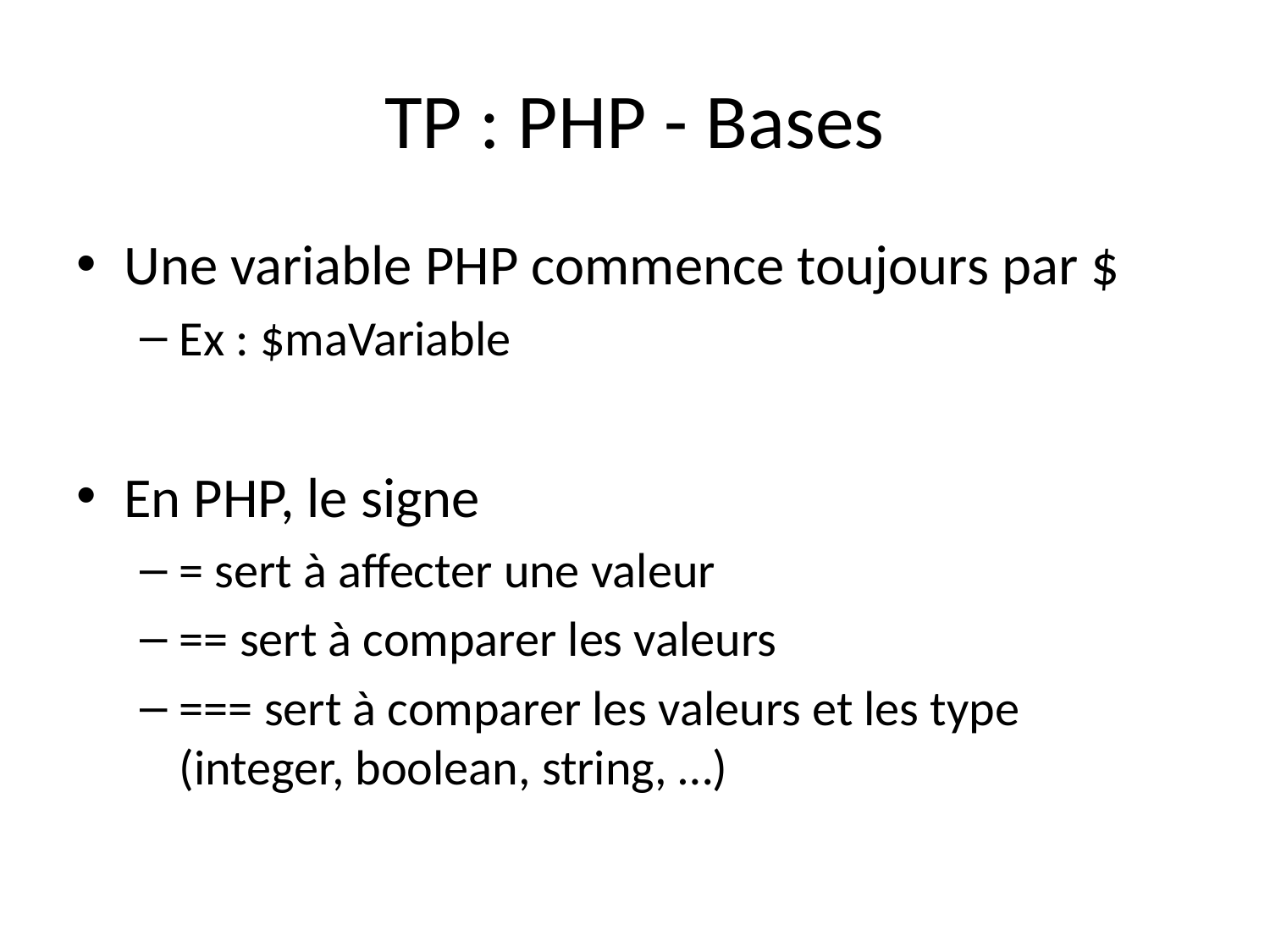

# TP : PHP - Bases
Une variable PHP commence toujours par $
Ex : $maVariable

En PHP, le signe
= sert à affecter une valeur
== sert à comparer les valeurs
=== sert à comparer les valeurs et les type (integer, boolean, string, …)